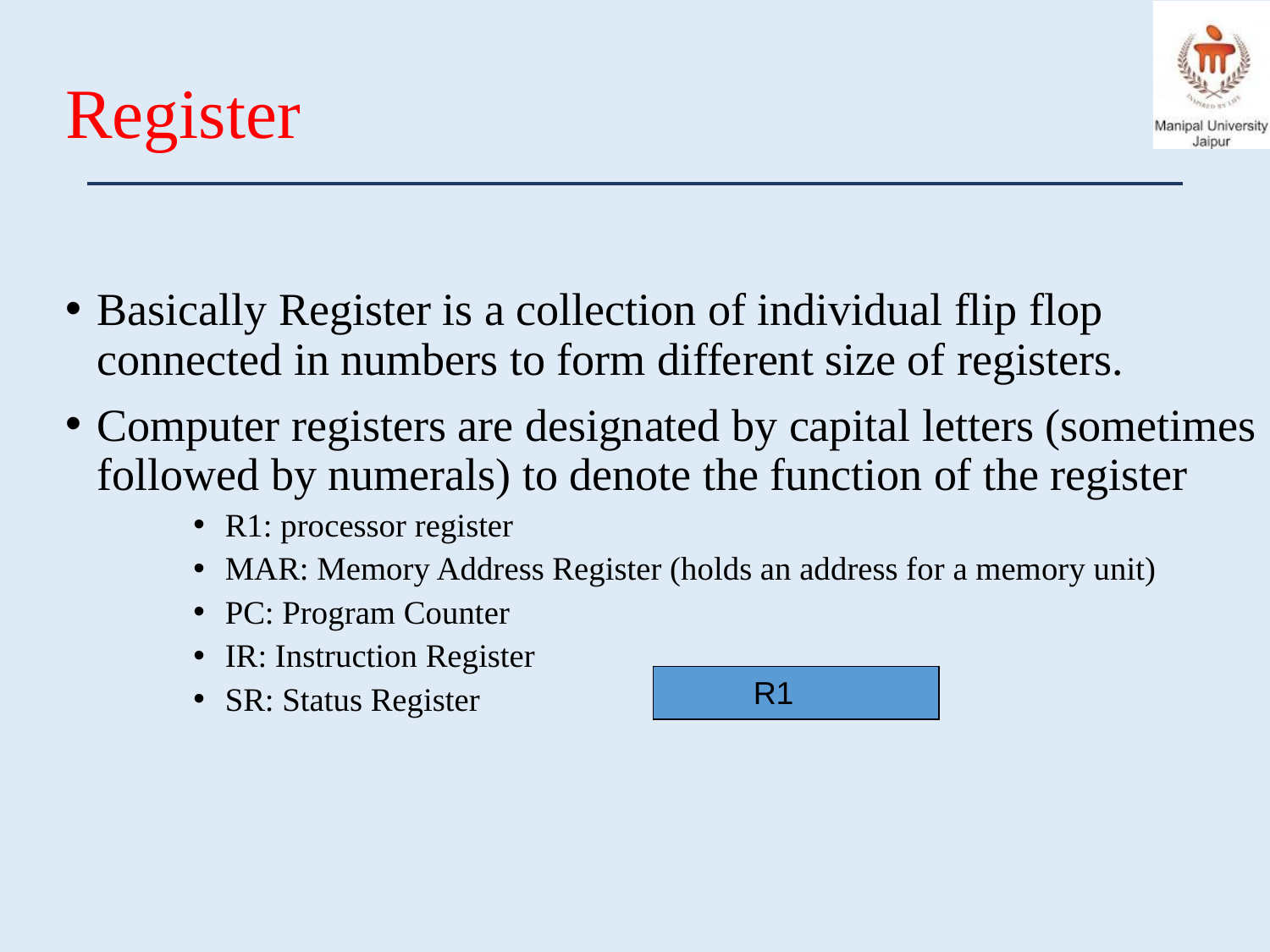

# Register
Basically Register is a collection of individual flip flop connected in numbers to form different size of registers.
Computer registers are designated by capital letters (sometimes followed by numerals) to denote the function of the register
R1: processor register
MAR: Memory Address Register (holds an address for a memory unit)
PC: Program Counter
IR: Instruction Register
SR: Status Register

R1